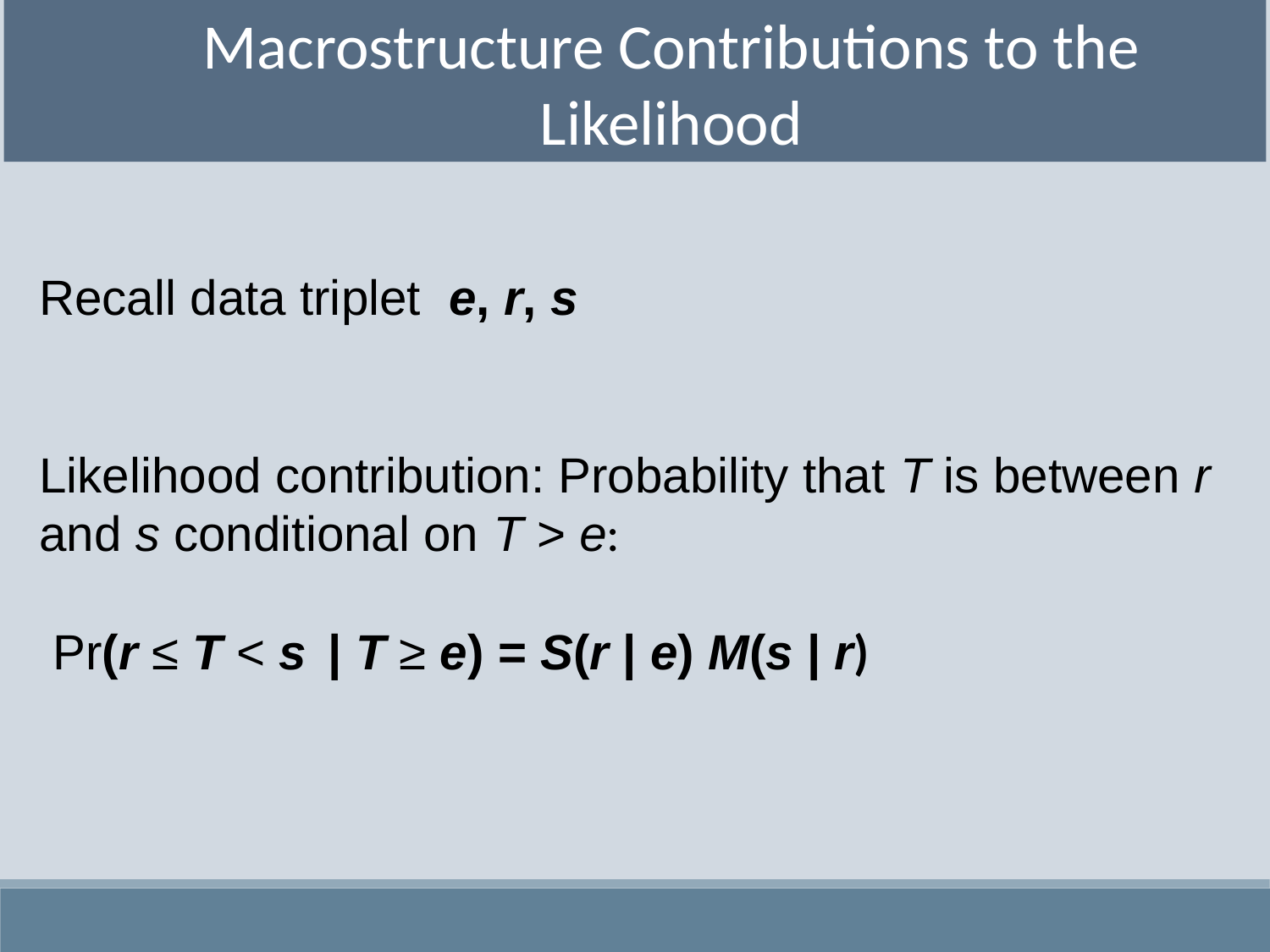

Macrostructure Contributions to the Likelihood
Recall data triplet  e, r, s

Likelihood contribution: Probability that T is between r and s conditional on T > e:

 Pr(r ≤ T < s  | T ≥ e) = S(r | e) M(s | r)